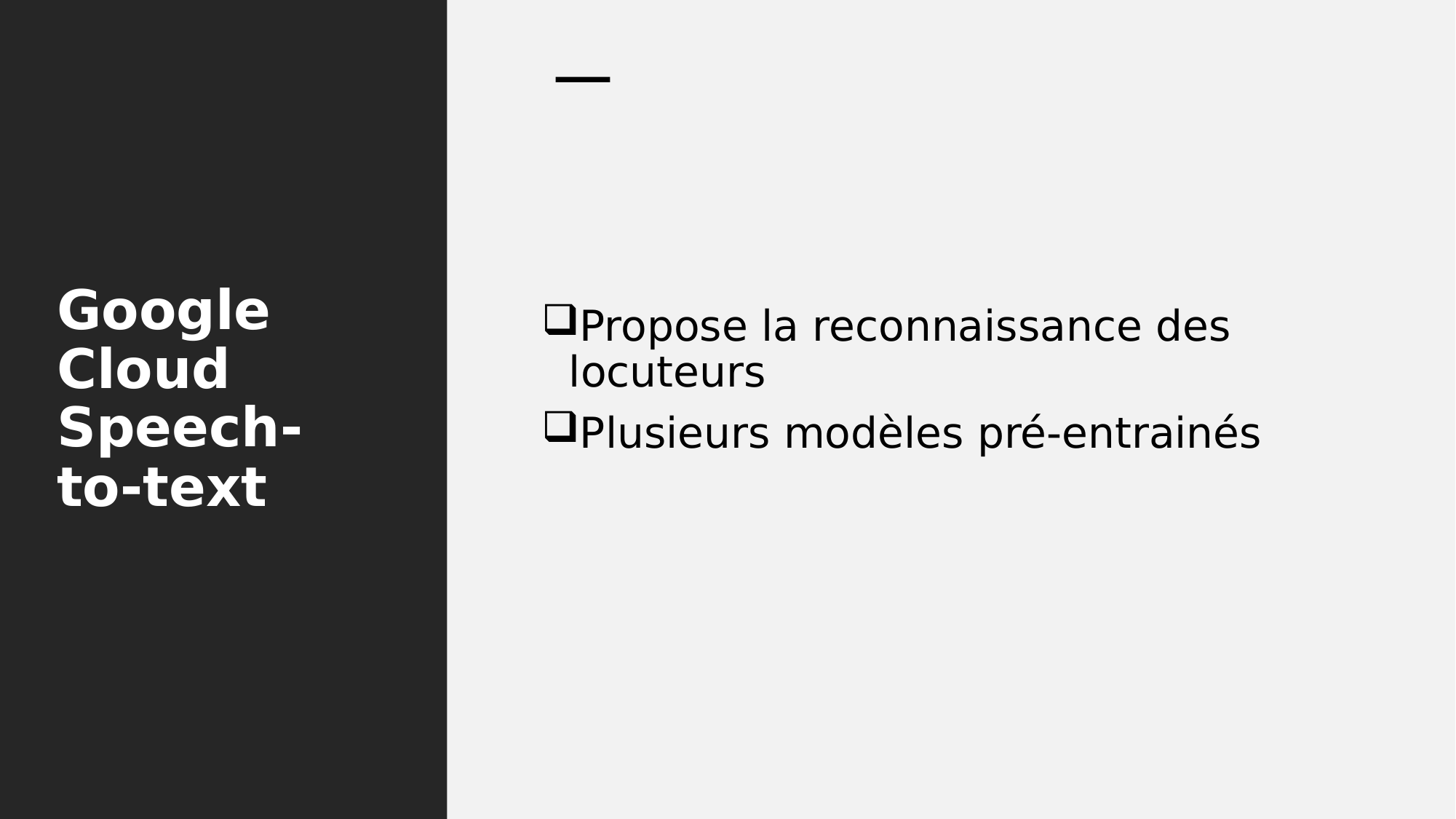

# Google Cloud Speech-to-text
Propose la reconnaissance des locuteurs
Plusieurs modèles pré-entrainés